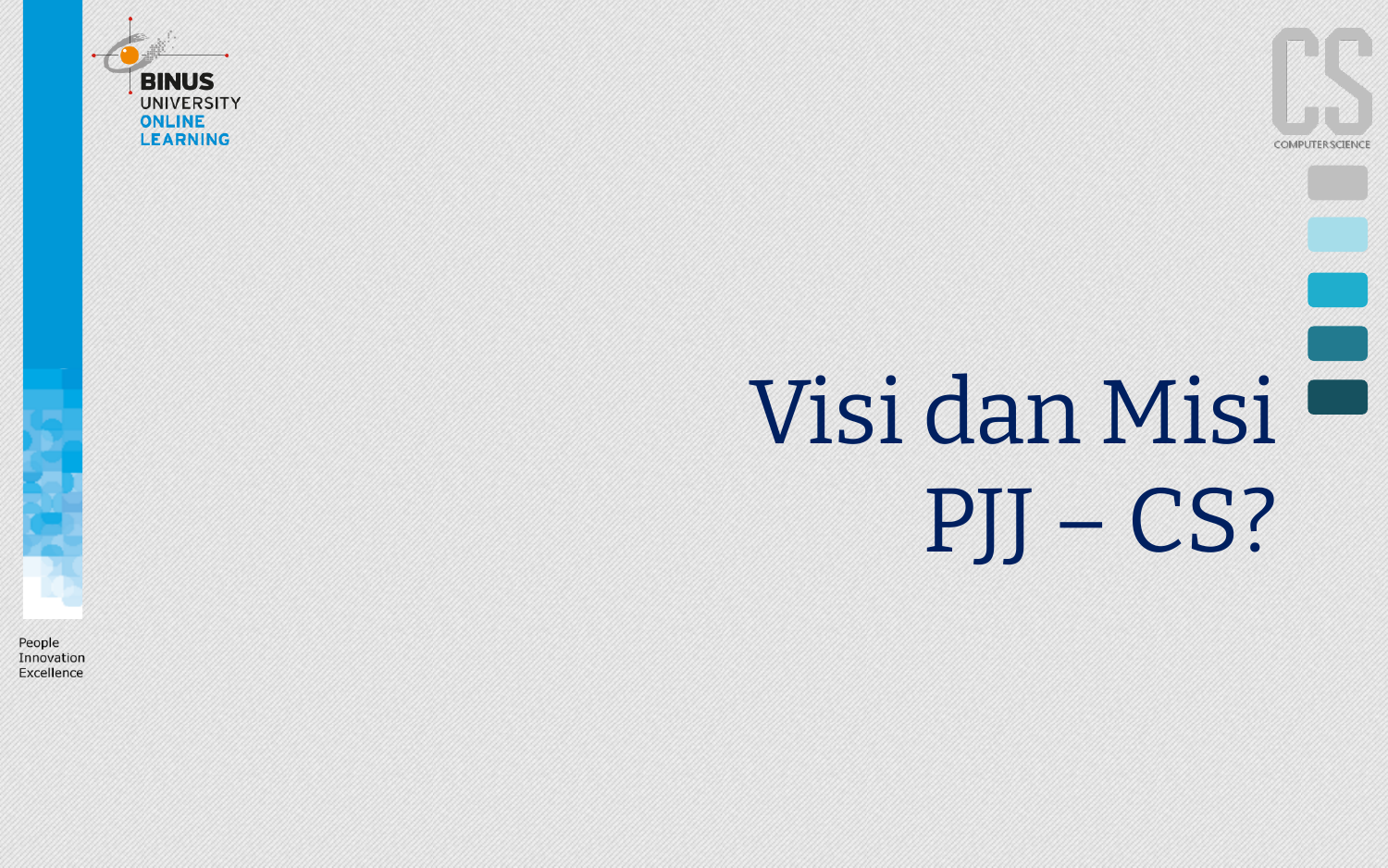

# Visi dan Misi PJJ – CS?